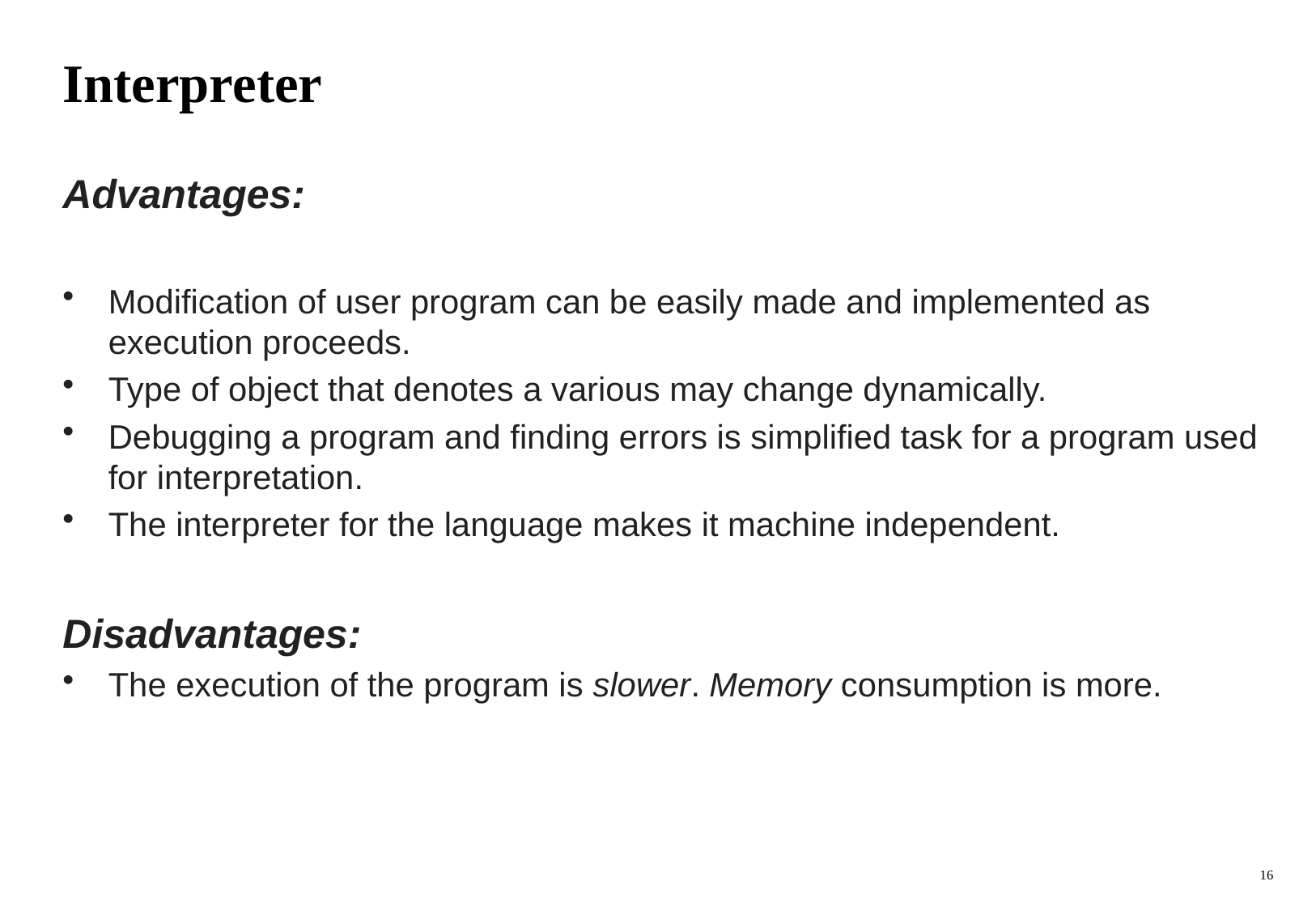

# Interpreter
Advantages:

Modification of user program can be easily made and implemented as execution proceeds.
Type of object that denotes a various may change dynamically.
Debugging a program and finding errors is simplified task for a program used for interpretation.
The interpreter for the language makes it machine independent.

Disadvantages:
The execution of the program is slower. Memory consumption is more.

16